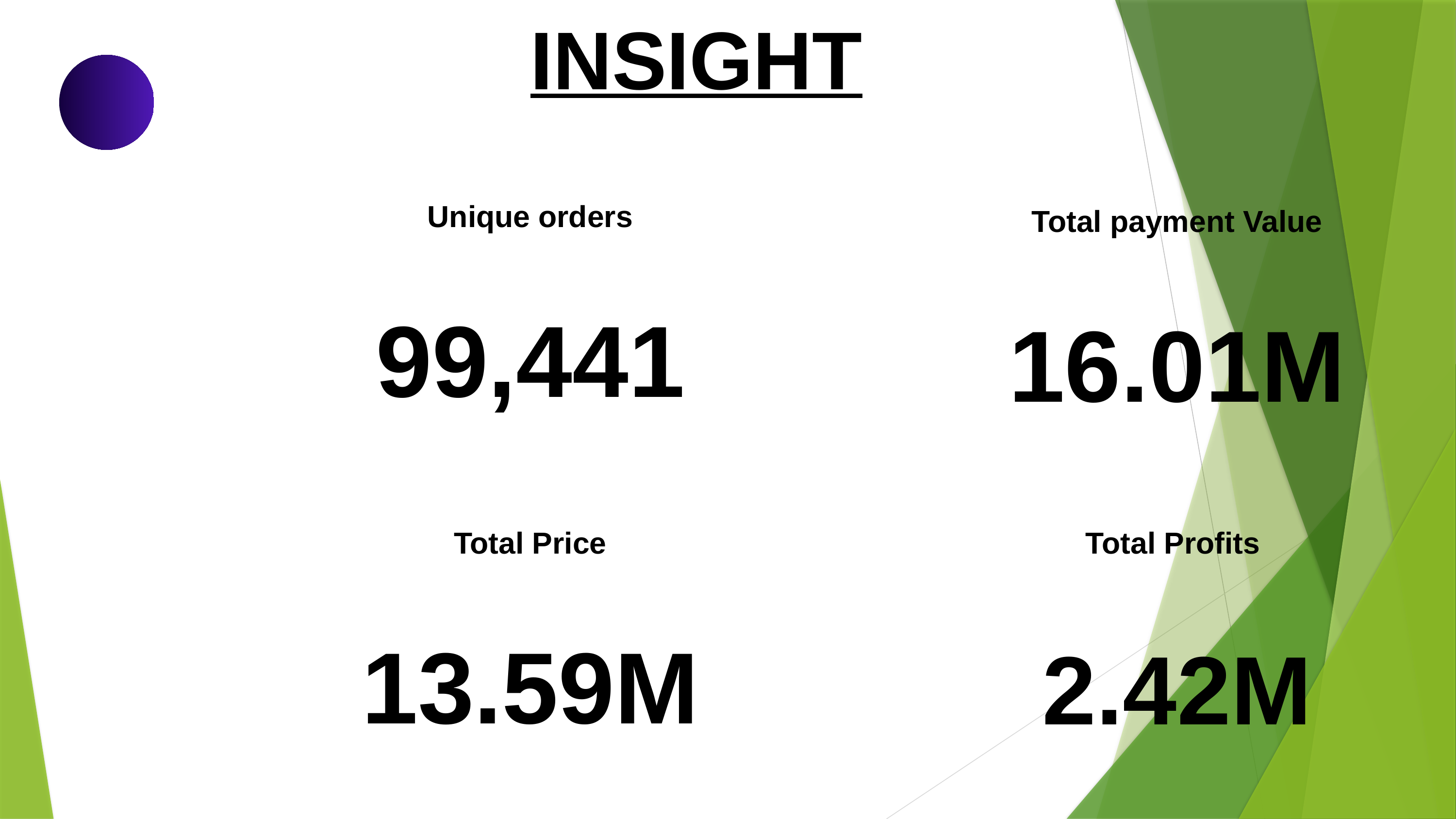

INSIGHT

Unique orders

99,441
Total payment Value

16.01M
Total Price

13.59M
Total Profits

2.42M